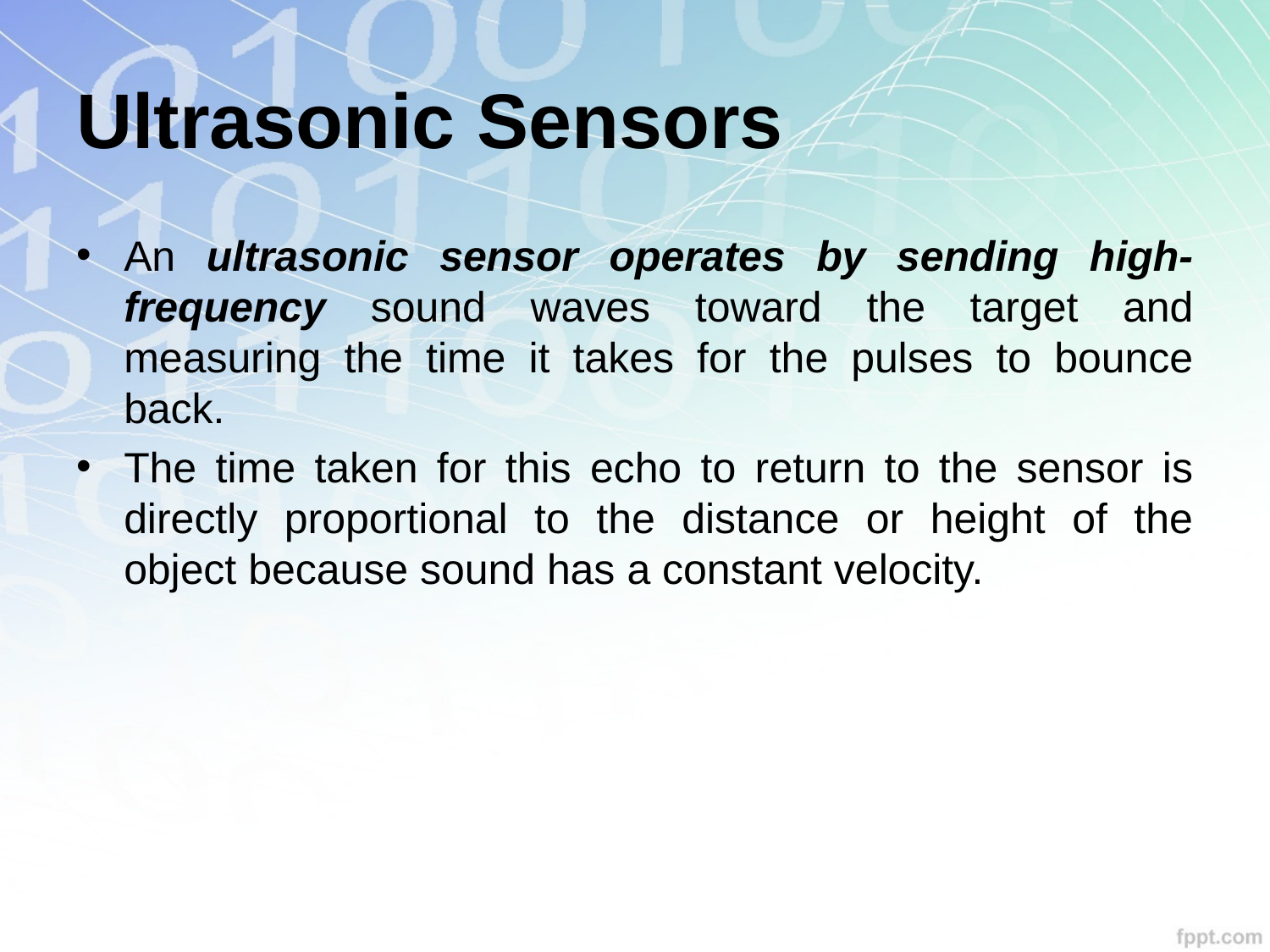

# Ultrasonic Sensors
An ultrasonic sensor operates by sending high-frequency sound waves toward the target and measuring the time it takes for the pulses to bounce back.
The time taken for this echo to return to the sensor is directly proportional to the distance or height of the object because sound has a constant velocity.